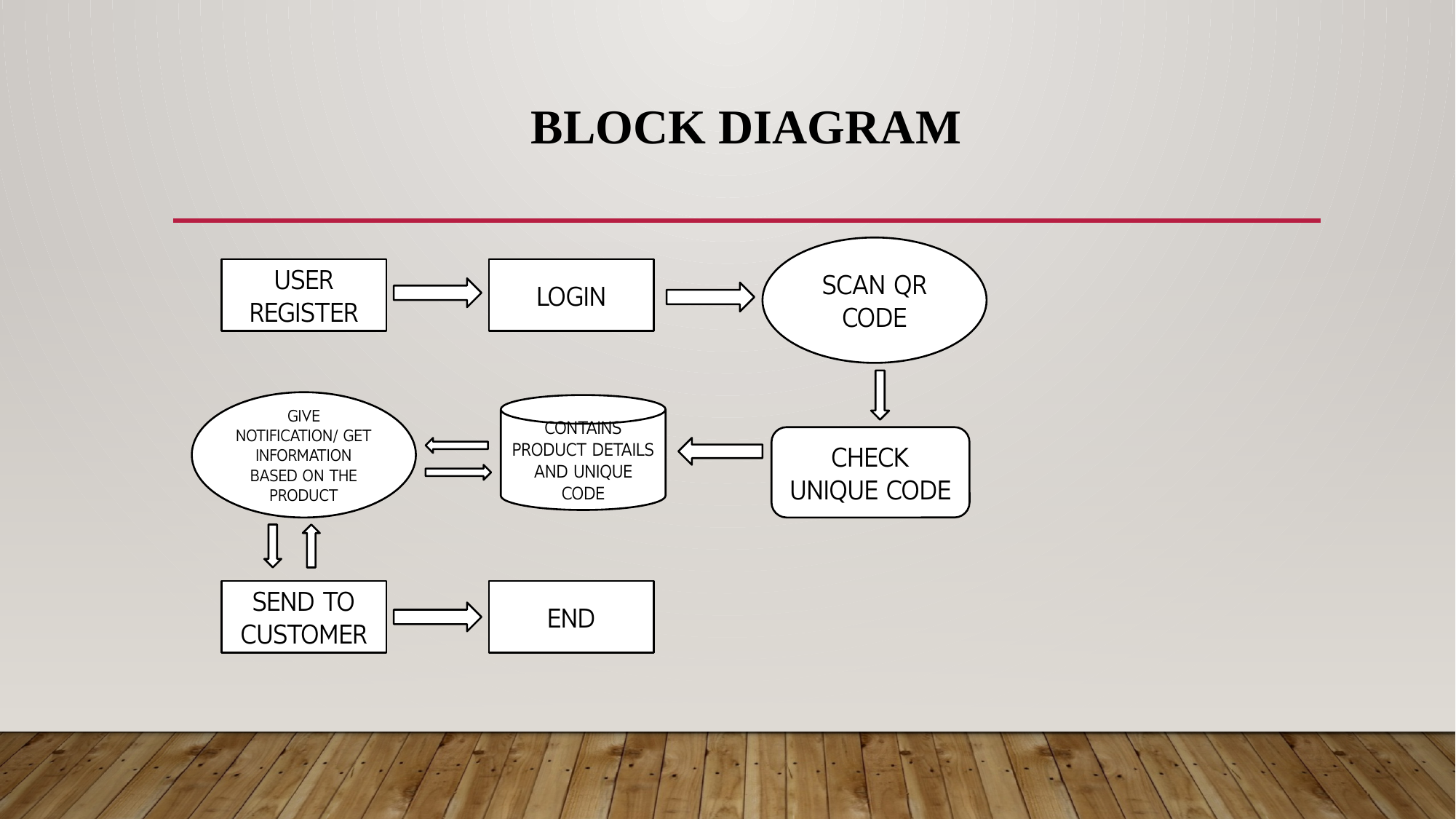

# BLOCK DIAGRAM
SCAN QR CODE

USER REGISTER
LOGIN

GIVE NOTIFICATION/ GET INFORMATION BASED ON THE PRODUCT
CONTAINS PRODUCT DETAILS AND UNIQUE CODE
CHECK UNIQUE CODE

END
SEND TO CUSTOMER